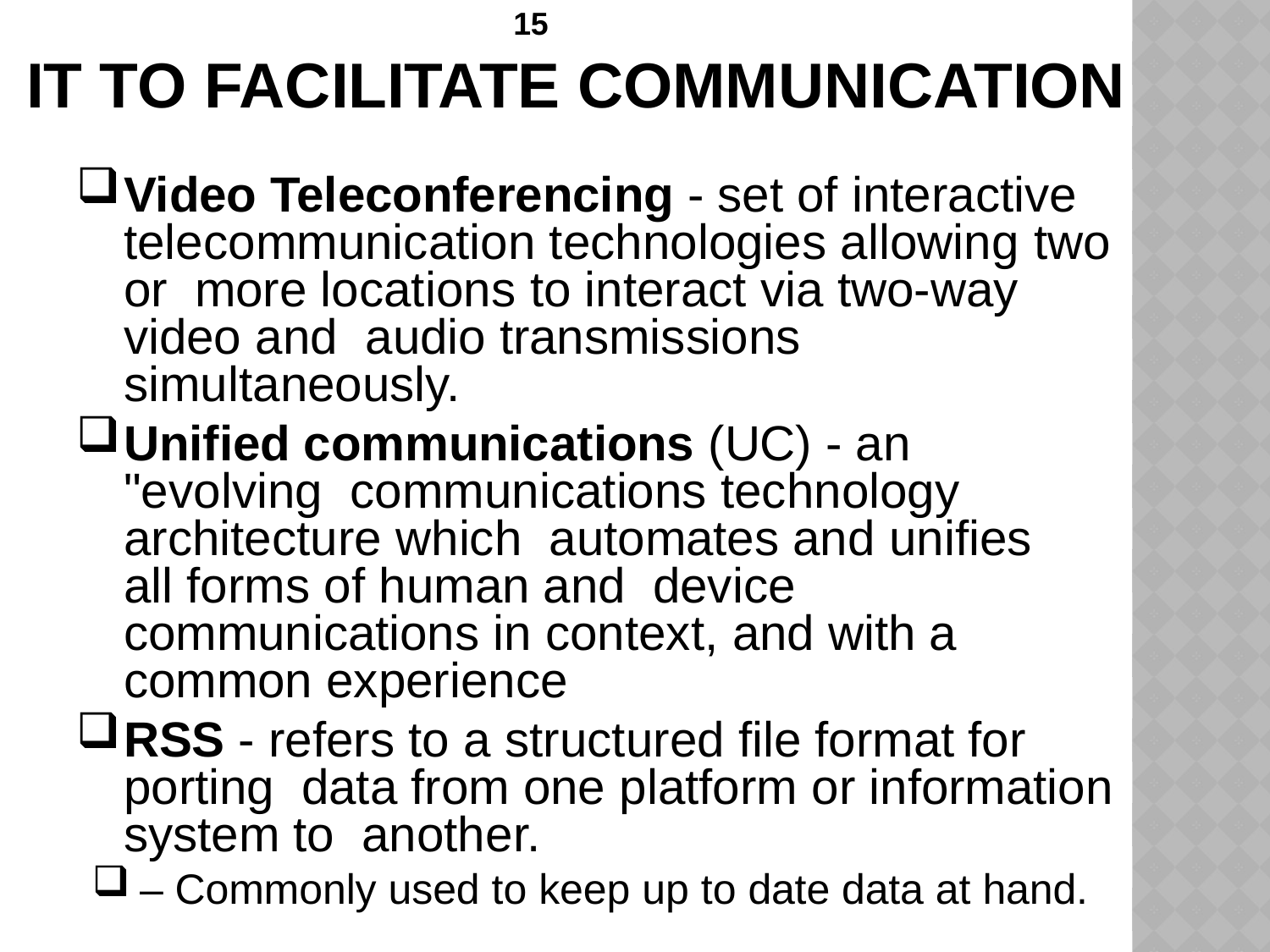

# IT to Facilitate Communication
Video Teleconferencing - set of interactive  telecommunication technologies allowing two or  more locations to interact via two-way video and  audio transmissions simultaneously.
Unified communications (UC) - an "evolving  communications technology architecture which  automates and unifies all forms of human and  device communications in context, and with a  common experience
RSS - refers to a structured file format for porting  data from one platform or information system to  another.
– Commonly used to keep up to date data at hand.